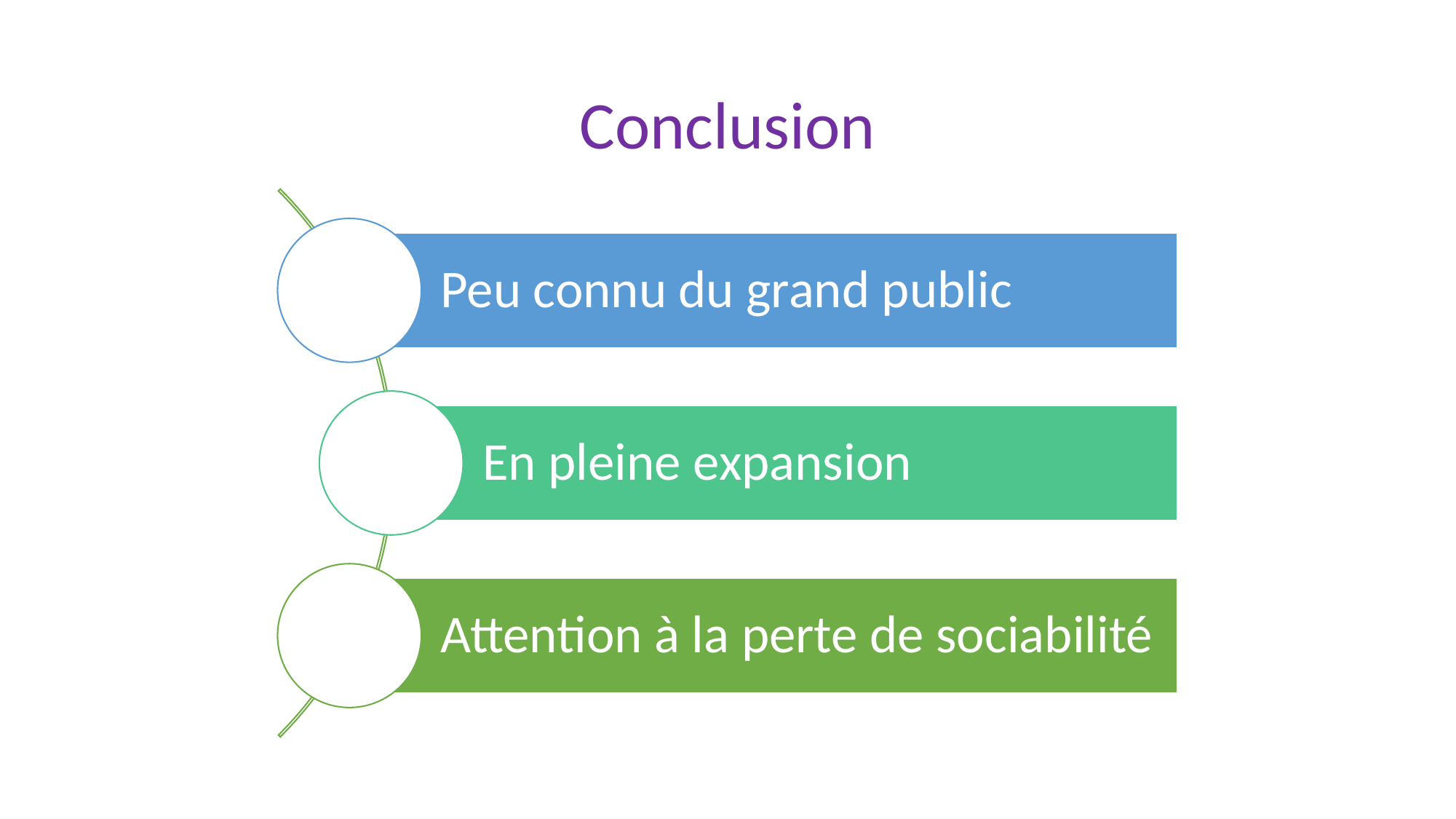

# Conclusion
Peu connu du grand public
En pleine expansion
Attention à la perte de sociabilité